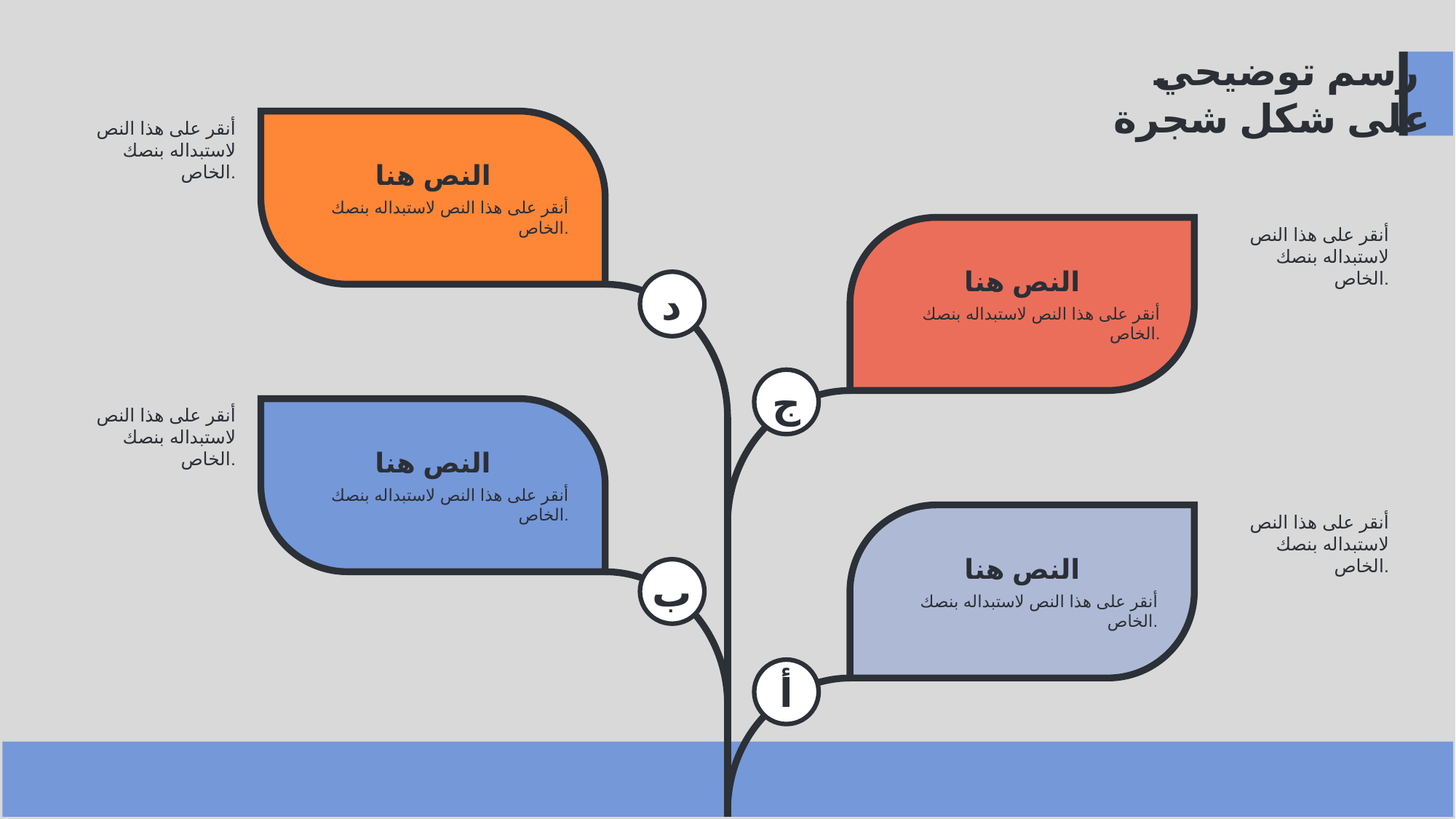

رسم توضيحي
على شكل شجرة

أنقر على هذا النص لاستبداله بنصك الخاص.

النص هنا

أنقر على هذا النص لاستبداله بنصك الخاص.

أنقر على هذا النص لاستبداله بنصك الخاص.
النص هنا
أنقر على هذا النص لاستبداله بنصك الخاص.

د

ج

أنقر على هذا النص لاستبداله بنصك الخاص.

النص هنا

أنقر على هذا النص لاستبداله بنصك الخاص.

أنقر على هذا النص لاستبداله بنصك الخاص.
النص هنا

أنقر على هذا النص لاستبداله بنصك الخاص.

ب

أ